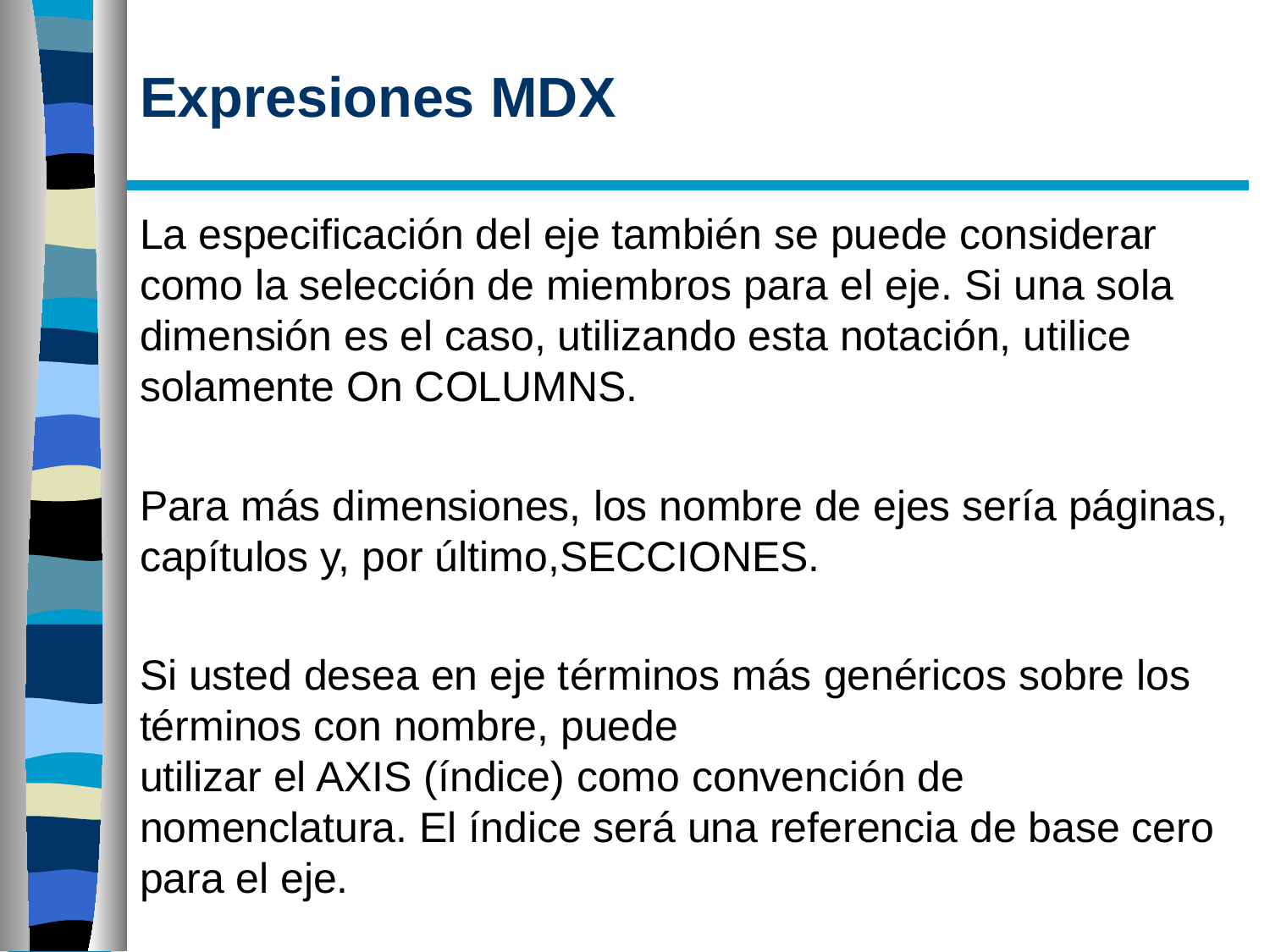

# Expresiones MDX
La especificación del eje también se puede considerar como la selección de miembros para el eje. Si una sola dimensión es el caso, utilizando esta notación, utilice solamente On COLUMNS.

Para más dimensiones, los nombre de ejes sería páginas, capítulos y, por último,SECCIONES.

Si usted desea en eje términos más genéricos sobre los términos con nombre, puede
utilizar el AXIS (índice) como convención de nomenclatura. El índice será una referencia de base cero para el eje.